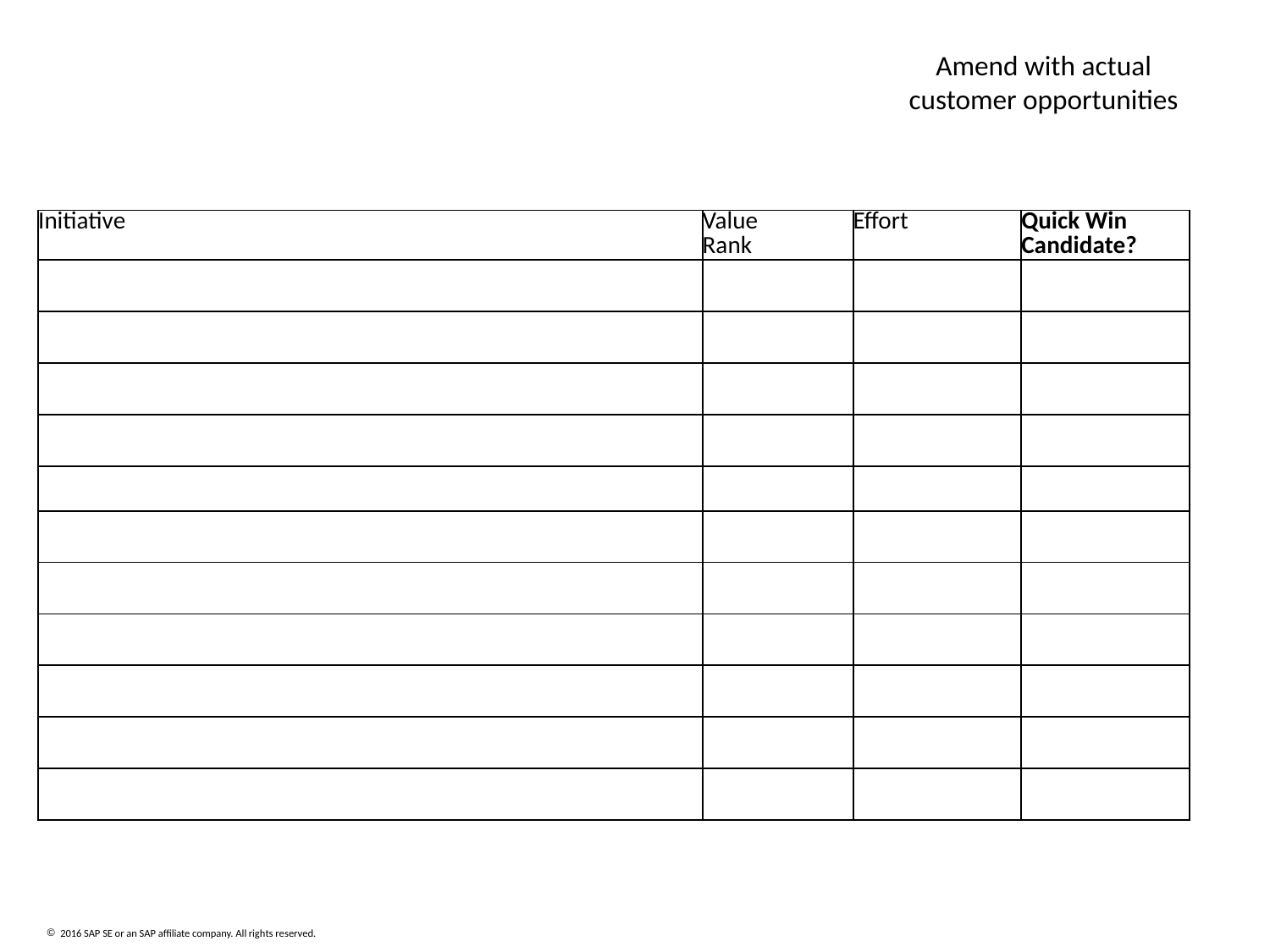

# Key Use Cases/Opportunities Customer Action: Review & Rank
Amend with actual customer opportunities
| Initiative | Value Rank | Effort | Quick Win Candidate? |
| --- | --- | --- | --- |
|  |  |  |  |
|  |  |  |  |
|  |  |  |  |
|  |  |  |  |
|  |  |  |  |
|  |  |  |  |
|  |  |  |  |
|  |  |  |  |
|  |  |  |  |
|  |  |  |  |
|  |  |  |  |